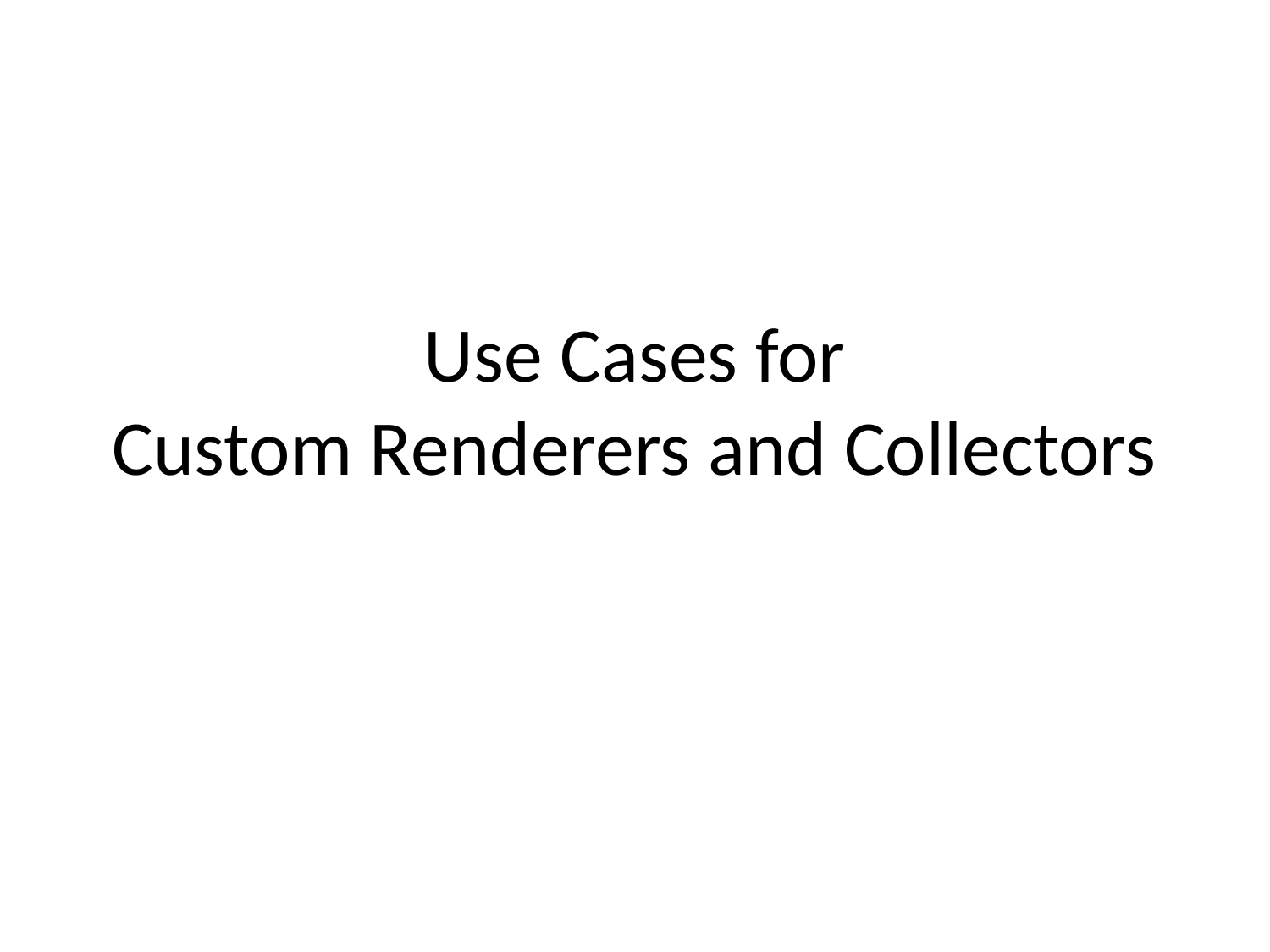

# Use Cases for Custom Renderers and Collectors